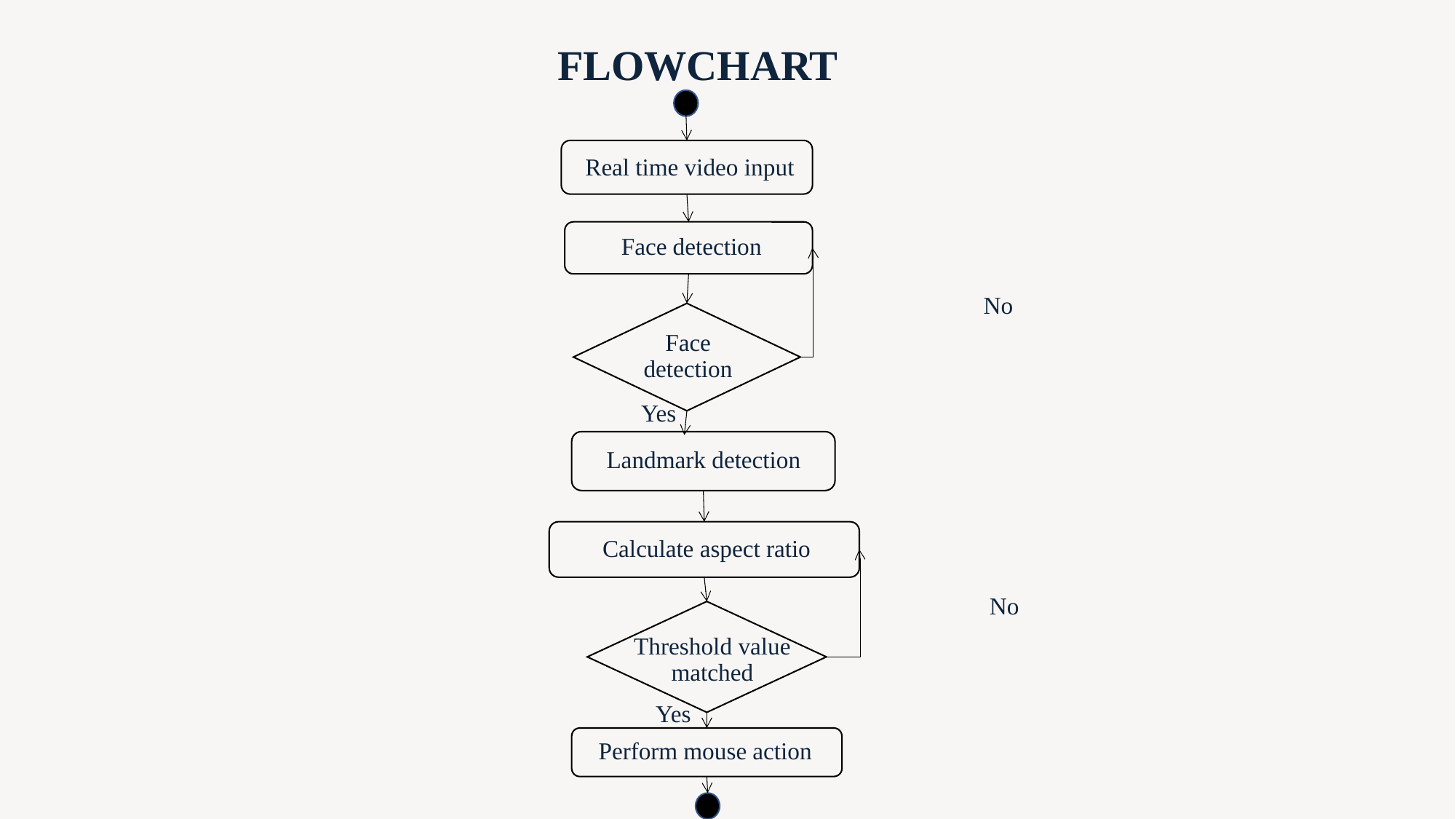

# FLOWCHART

Real time video input

Face detection

No

Face
detection
Yes
Landmark detection

Calculate aspect ratio

No

Threshold value
matched
Yes
Perform mouse action